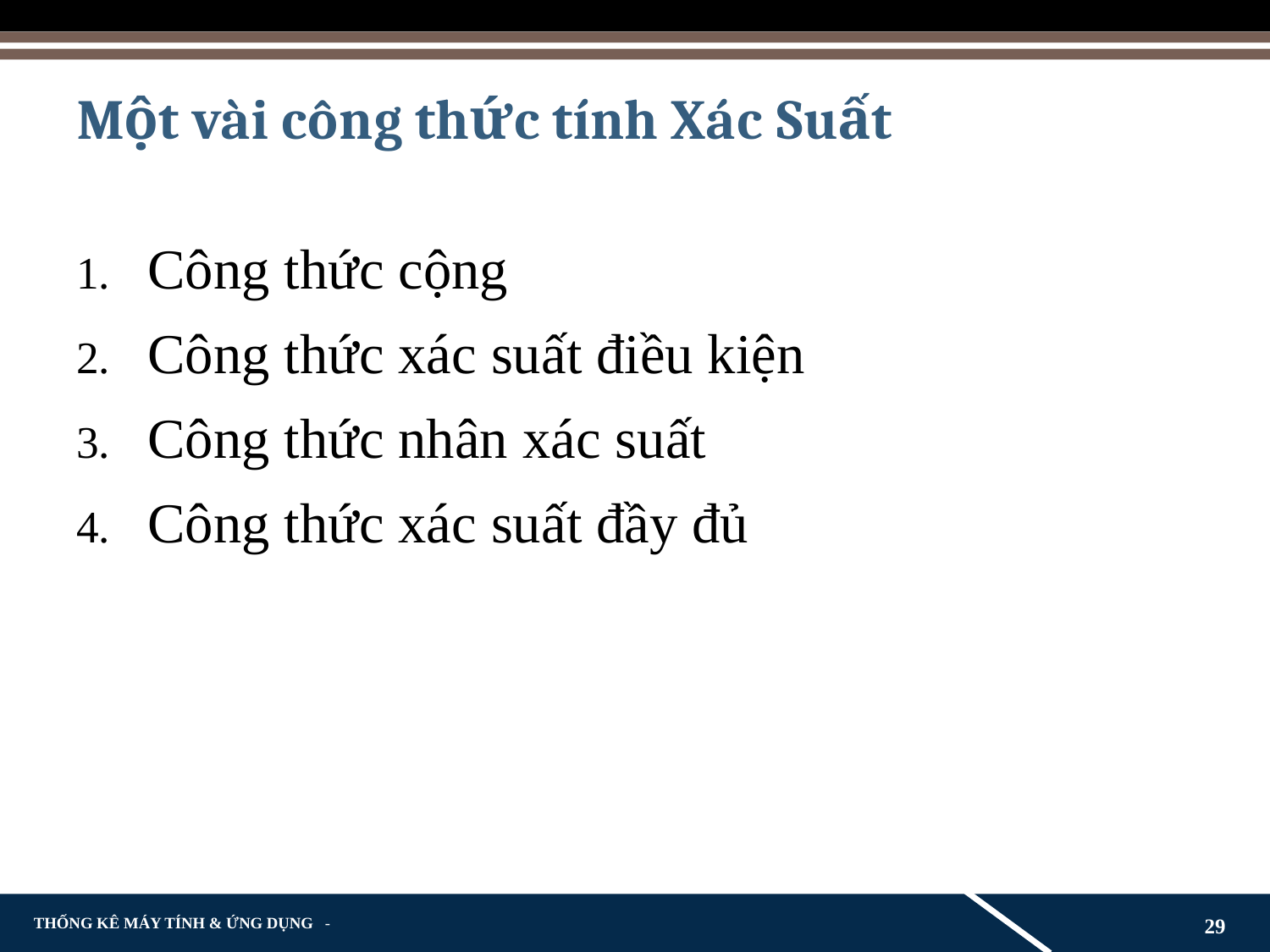

# Một vài công thức tính Xác Suất
Công thức cộng
Công thức xác suất điều kiện
Công thức nhân xác suất
Công thức xác suất đầy đủ
29